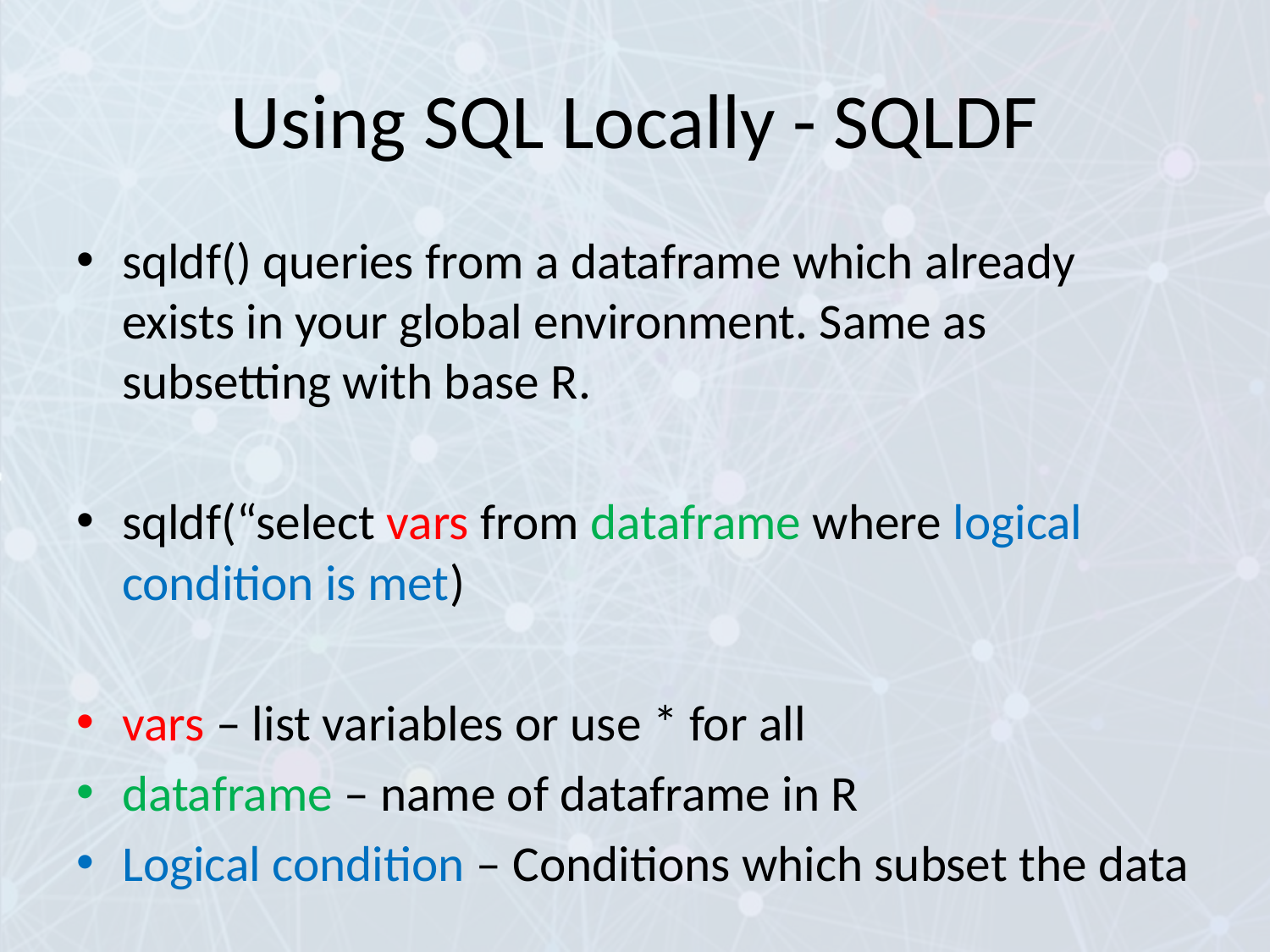

# Using SQL Locally - SQLDF
sqldf() queries from a dataframe which already exists in your global environment. Same as subsetting with base R.

sqldf(“select vars from dataframe where logical condition is met)

vars – list variables or use * for all
dataframe – name of dataframe in R
Logical condition – Conditions which subset the data